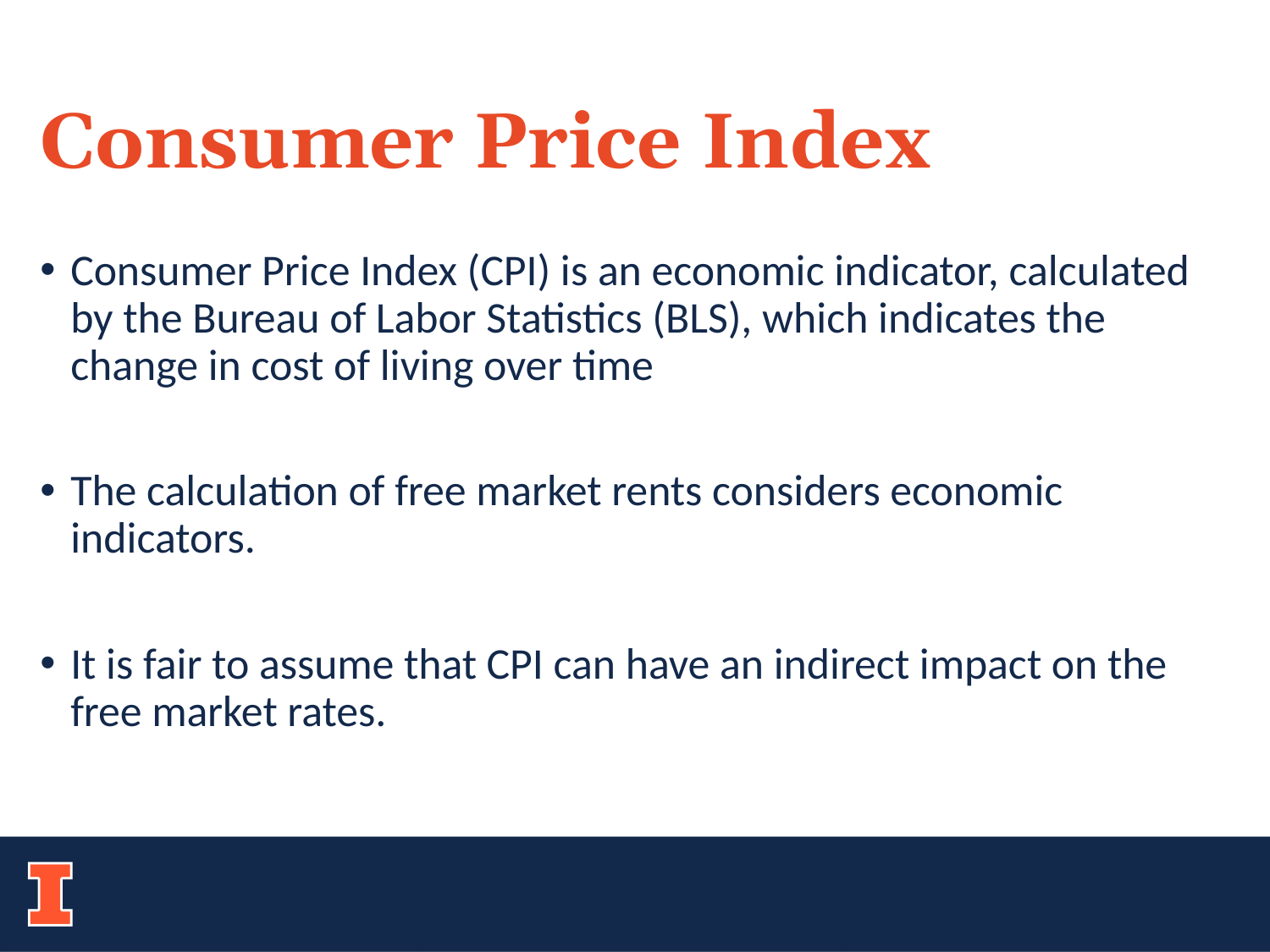

Consumer Price Index
Consumer Price Index (CPI) is an economic indicator, calculated by the Bureau of Labor Statistics (BLS), which indicates the change in cost of living over time

The calculation of free market rents considers economic indicators.

It is fair to assume that CPI can have an indirect impact on the free market rates.